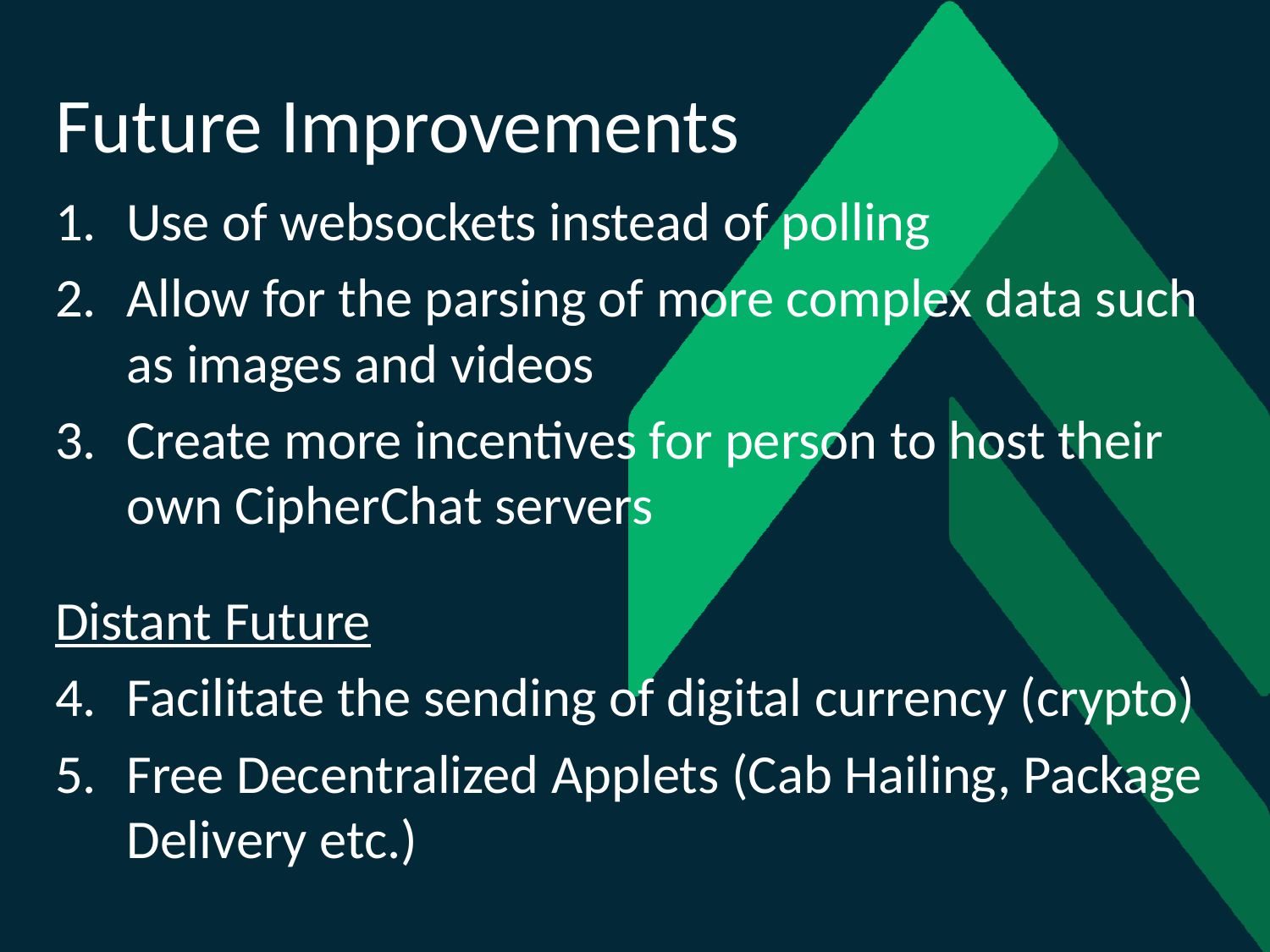

# Future Improvements
Use of websockets instead of polling
Allow for the parsing of more complex data such as images and videos
Create more incentives for person to host their own CipherChat servers

Distant Future
Facilitate the sending of digital currency (crypto)
Free Decentralized Applets (Cab Hailing, Package Delivery etc.)